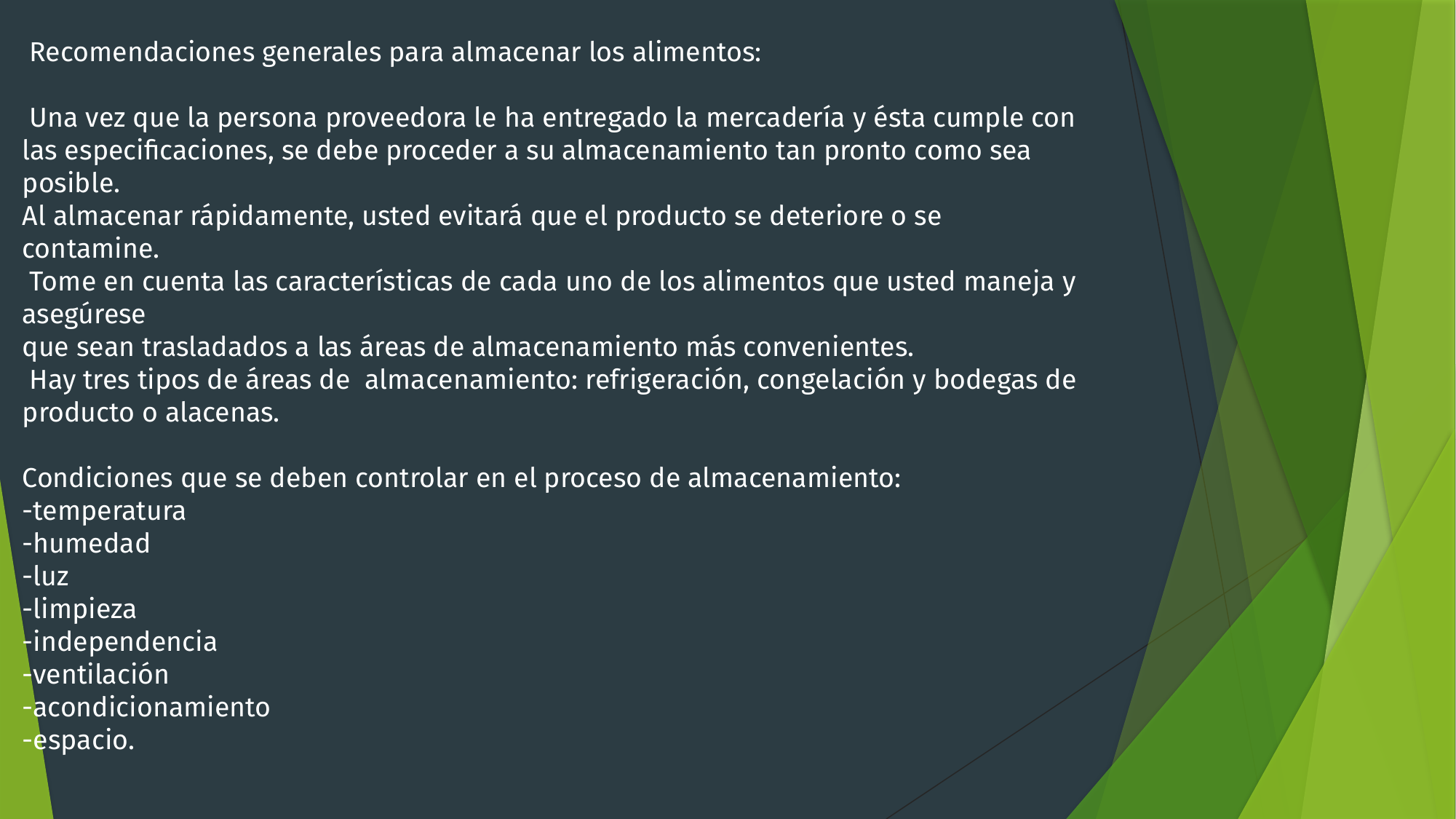

Recomendaciones generales para almacenar los alimentos:

 Una vez que la persona proveedora le ha entregado la mercadería y ésta cumple con las especificaciones, se debe proceder a su almacenamiento tan pronto como sea posible.
Al almacenar rápidamente, usted evitará que el producto se deteriore o se contamine.
 Tome en cuenta las características de cada uno de los alimentos que usted maneja y asegúrese
que sean trasladados a las áreas de almacenamiento más convenientes.
 Hay tres tipos de áreas de  almacenamiento: refrigeración, congelación y bodegas de producto o alacenas.

Condiciones que se deben controlar en el proceso de almacenamiento:
-temperatura
-humedad
-luz
-limpieza
-independencia
-ventilación
-acondicionamiento
-espacio.